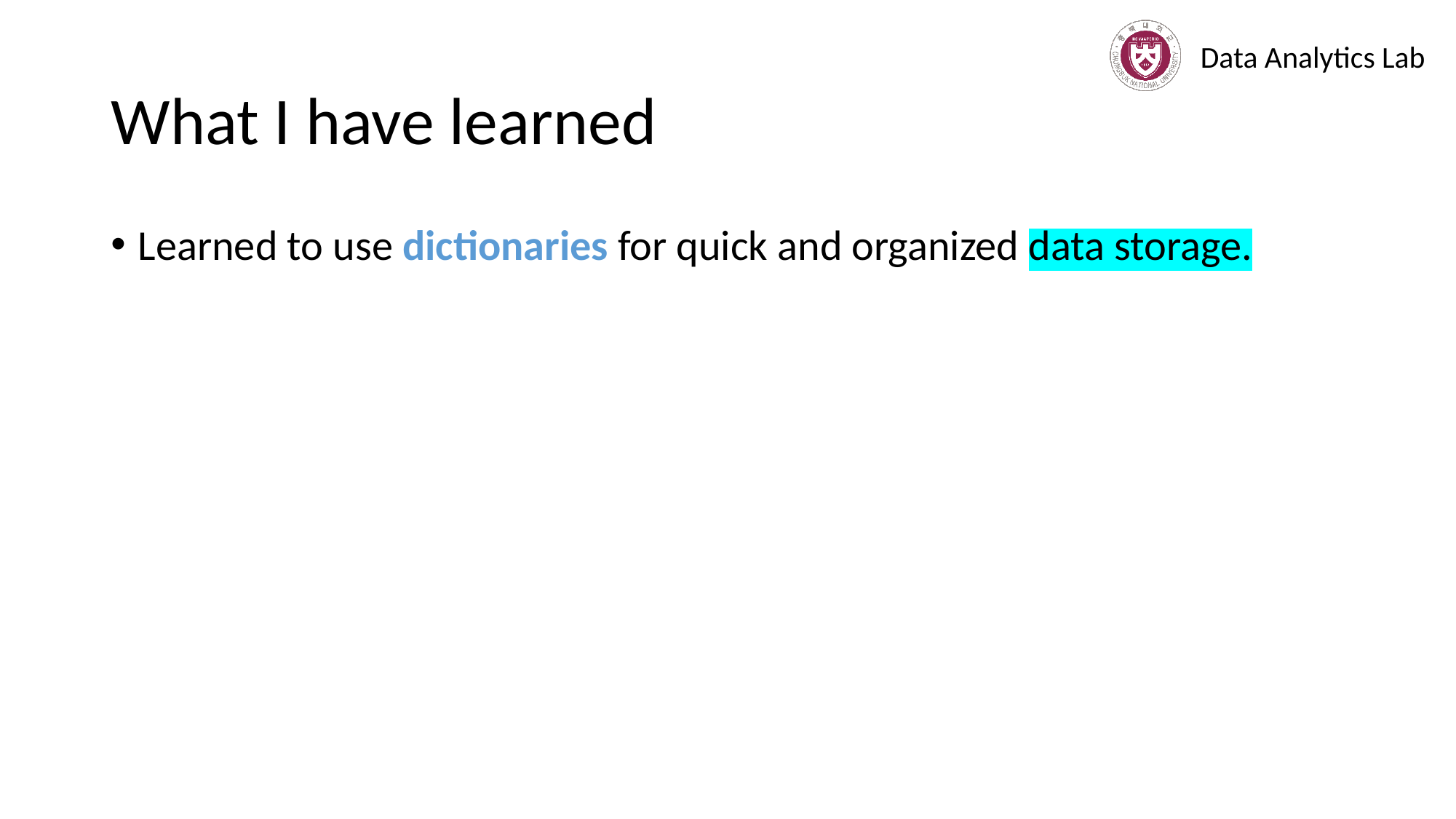

# What I have learned
Learned to use dictionaries for quick and organized data storage.